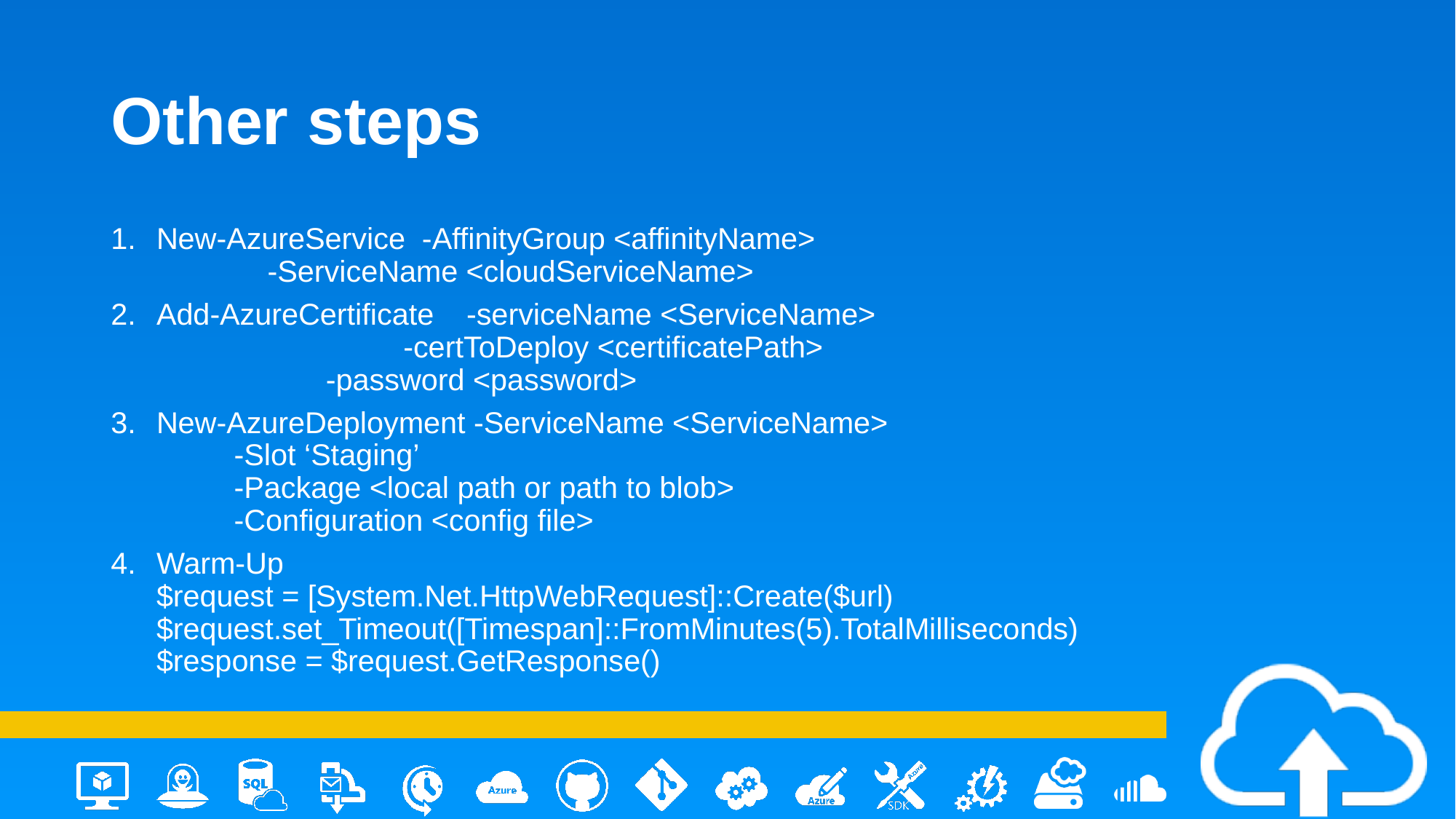

# Other steps
New-AzureService  -AffinityGroup <affinityName>
			    -ServiceName <cloudServiceName>
Add-AzureCertificate	-serviceName <ServiceName>
		 	           -certToDeploy <certificatePath>
			           -password <password>
New-AzureDeployment -ServiceName <ServiceName>
				-Slot ‘Staging’
				-Package <local path or path to blob>
				-Configuration <config file>
Warm-Up
$request = [System.Net.HttpWebRequest]::Create($url)
$request.set_Timeout([Timespan]::FromMinutes(5).TotalMilliseconds)
$response = $request.GetResponse()